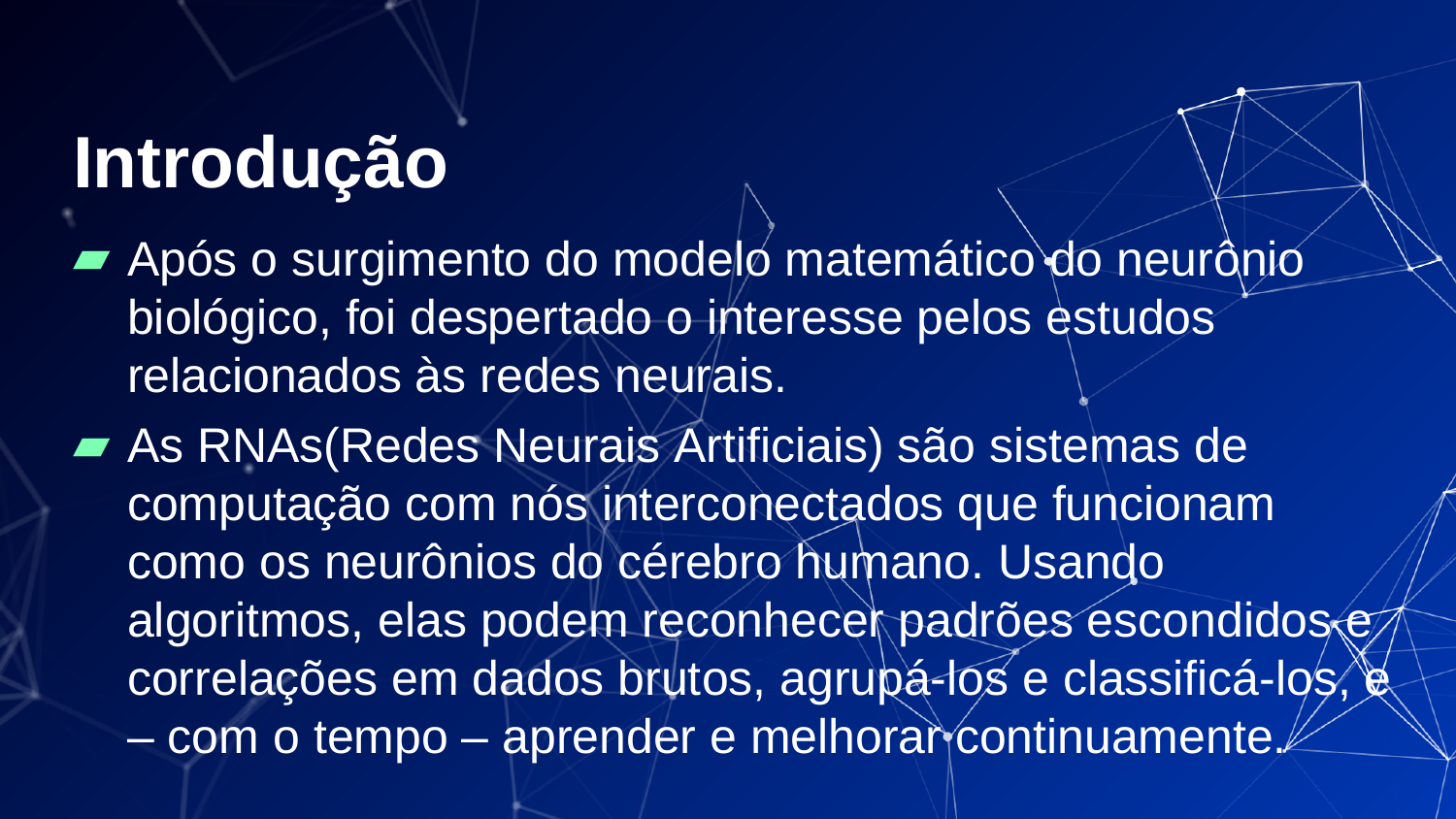

# Introdução
Após o surgimento do modelo matemático do neurônio biológico, foi despertado o interesse pelos estudos relacionados às redes neurais.
As RNAs(Redes Neurais Artificiais) são sistemas de computação com nós interconectados que funcionam como os neurônios do cérebro humano. Usando algoritmos, elas podem reconhecer padrões escondidos e correlações em dados brutos, agrupá-los e classificá-los, e – com o tempo – aprender e melhorar continuamente.

3